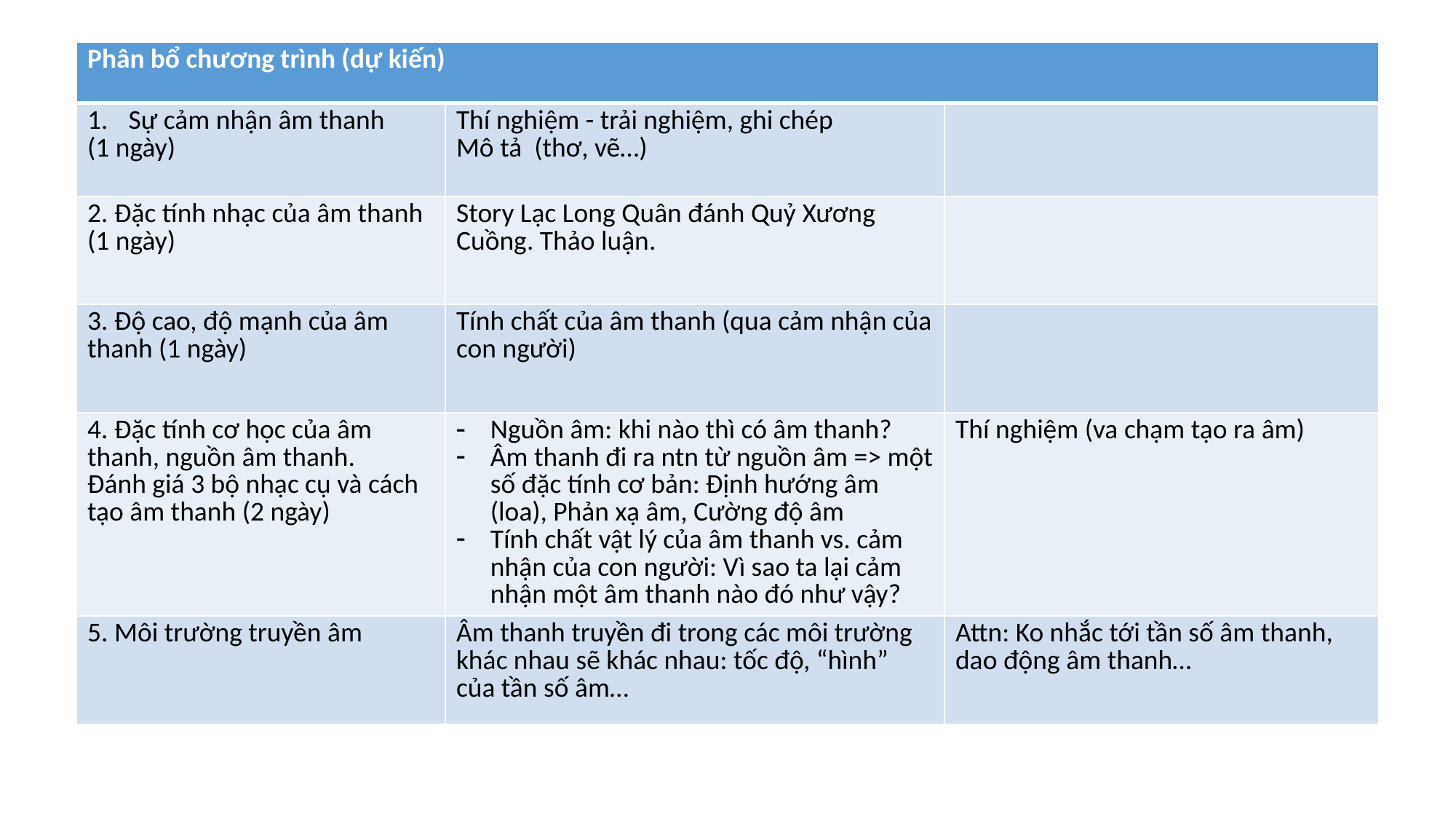

| Phân bổ chương trình (dự kiến) |  |  |
| --- | --- | --- |
| Sự cảm nhận âm thanh (1 ngày) | Thí nghiệm - trải nghiệm, ghi chép Mô tả (thơ, vẽ…) |  |
| 2. Đặc tính nhạc của âm thanh (1 ngày) | Story Lạc Long Quân đánh Quỷ Xương Cuồng. Thảo luận. |  |
| 3. Độ cao, độ mạnh của âm thanh (1 ngày) | Tính chất của âm thanh (qua cảm nhận của con người) |  |
| 4. Đặc tính cơ học của âm thanh, nguồn âm thanh. Đánh giá 3 bộ nhạc cụ và cách tạo âm thanh (2 ngày) | Nguồn âm: khi nào thì có âm thanh? Âm thanh đi ra ntn từ nguồn âm => một số đặc tính cơ bản: Định hướng âm (loa), Phản xạ âm, Cường độ âm Tính chất vật lý của âm thanh vs. cảm nhận của con người: Vì sao ta lại cảm nhận một âm thanh nào đó như vậy? | Thí nghiệm (va chạm tạo ra âm) |
| 5. Môi trường truyền âm | Âm thanh truyền đi trong các môi trường khác nhau sẽ khác nhau: tốc độ, “hình” của tần số âm… | Attn: Ko nhắc tới tần số âm thanh, dao động âm thanh… |